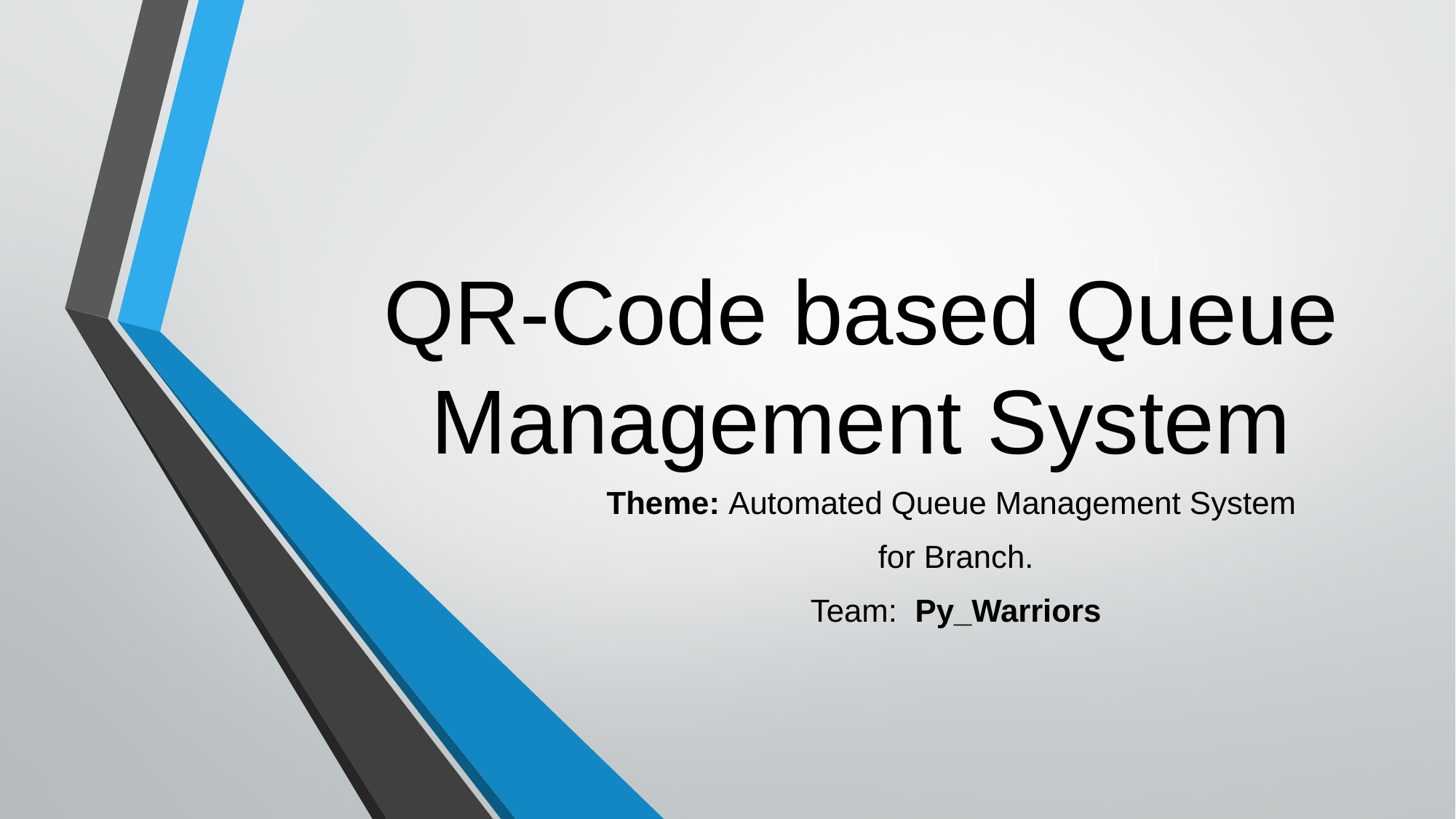

# QR-Code based Queue Management System
Theme: Automated Queue Management System
for Branch.
Team:  Py_Warriors